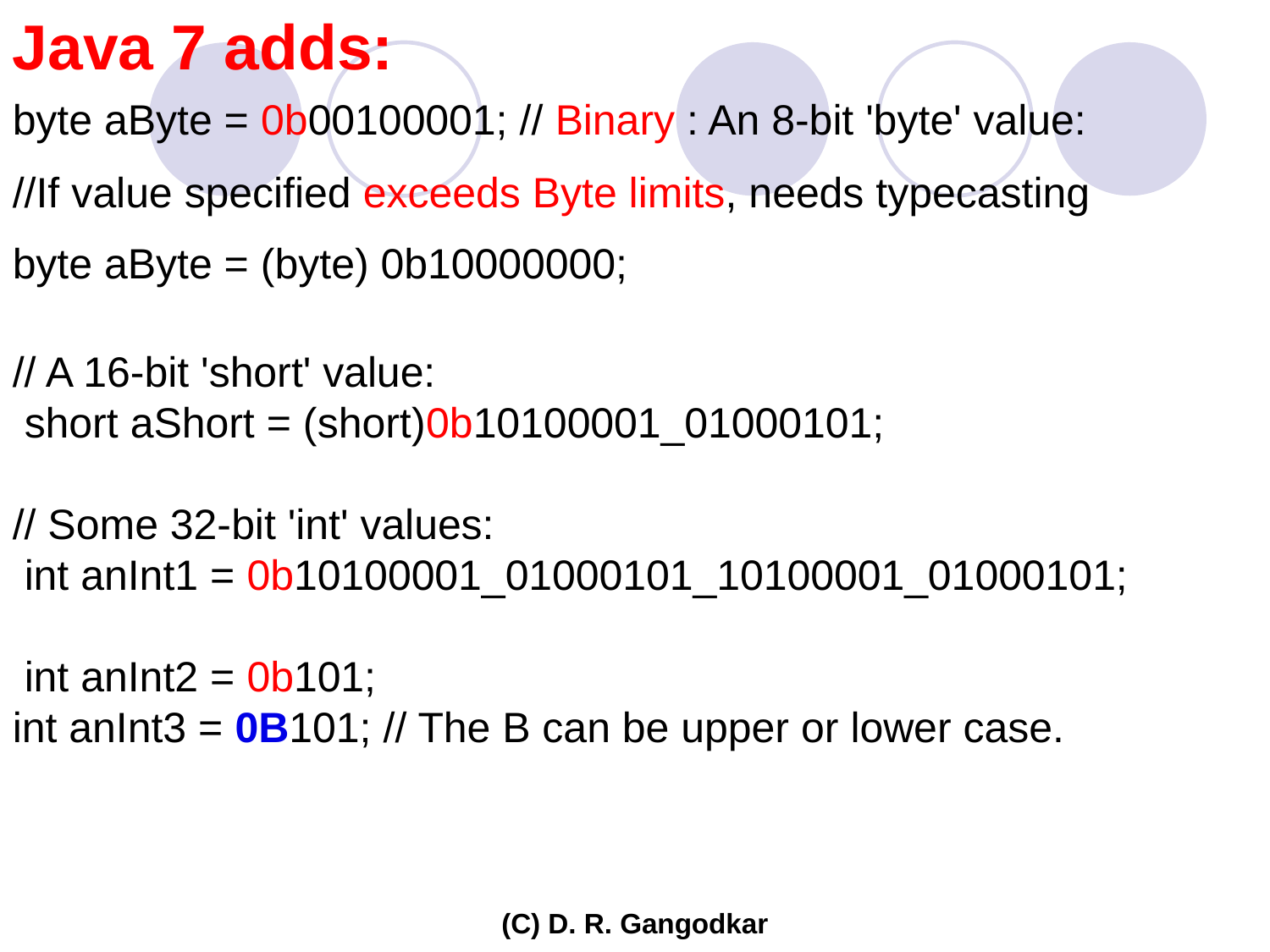

Java 7 adds:
byte aByte = 0b00100001; // Binary : An 8-bit 'byte' value:
//If value specified exceeds Byte limits, needs typecasting
byte aByte = (byte) 0b10000000;
// A 16-bit 'short' value:
 short aShort = (short)0b10100001_01000101;

// Some 32-bit 'int' values:
 int anInt1 = 0b10100001_01000101_10100001_01000101;

 int anInt2 = 0b101;
int anInt3 = 0B101; // The B can be upper or lower case.
(C) D. R. Gangodkar